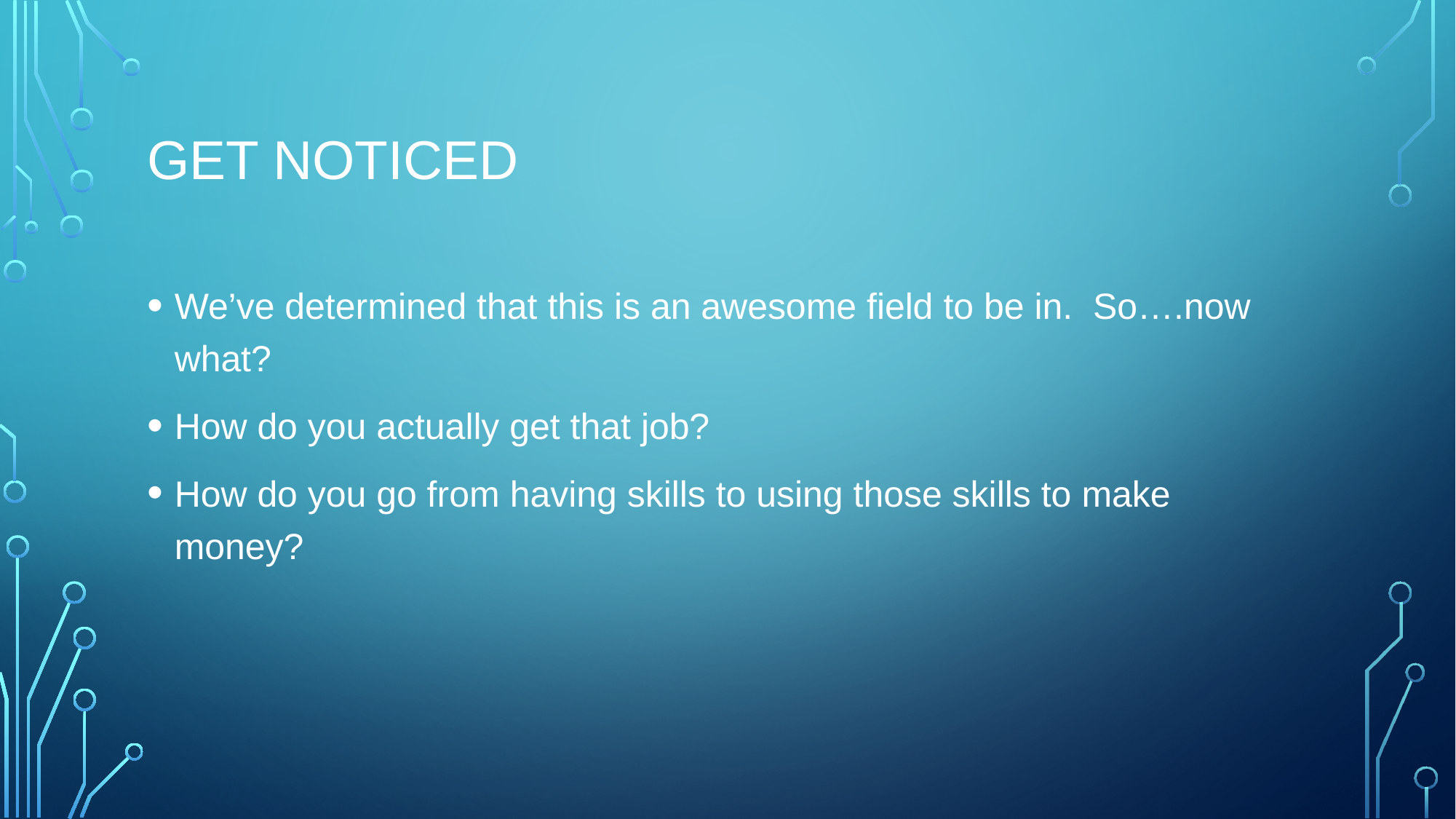

# Get noticed
We’ve determined that this is an awesome field to be in.  So….now what?
How do you actually get that job?
How do you go from having skills to using those skills to make money?